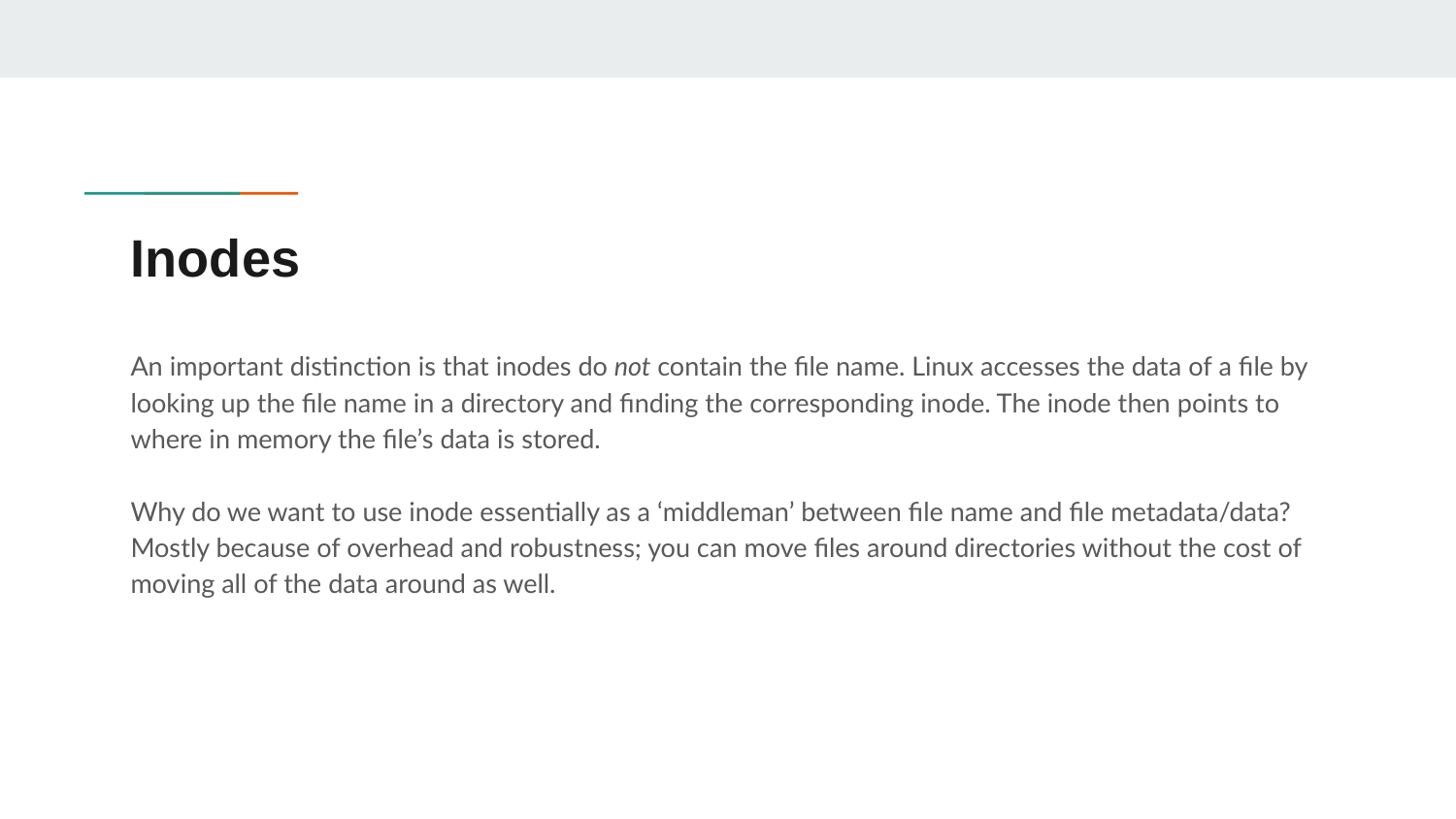

# Inodes
An important distinction is that inodes do not contain the file name. Linux accesses the data of a file by looking up the file name in a directory and finding the corresponding inode. The inode then points to where in memory the file’s data is stored.

Why do we want to use inode essentially as a ‘middleman’ between file name and file metadata/data? Mostly because of overhead and robustness; you can move files around directories without the cost of moving all of the data around as well.